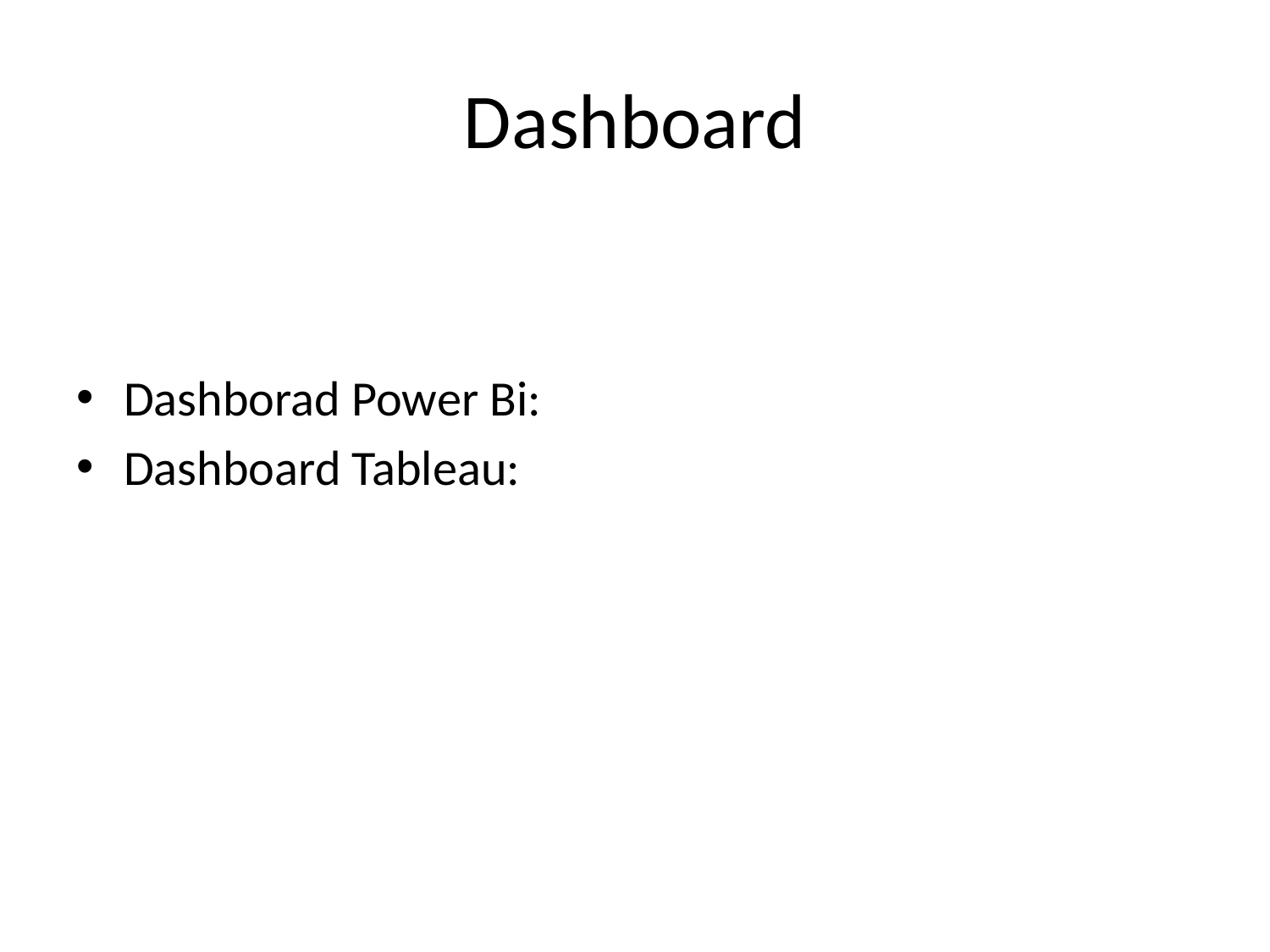

# Dashboard

Dashborad Power Bi:
Dashboard Tableau: